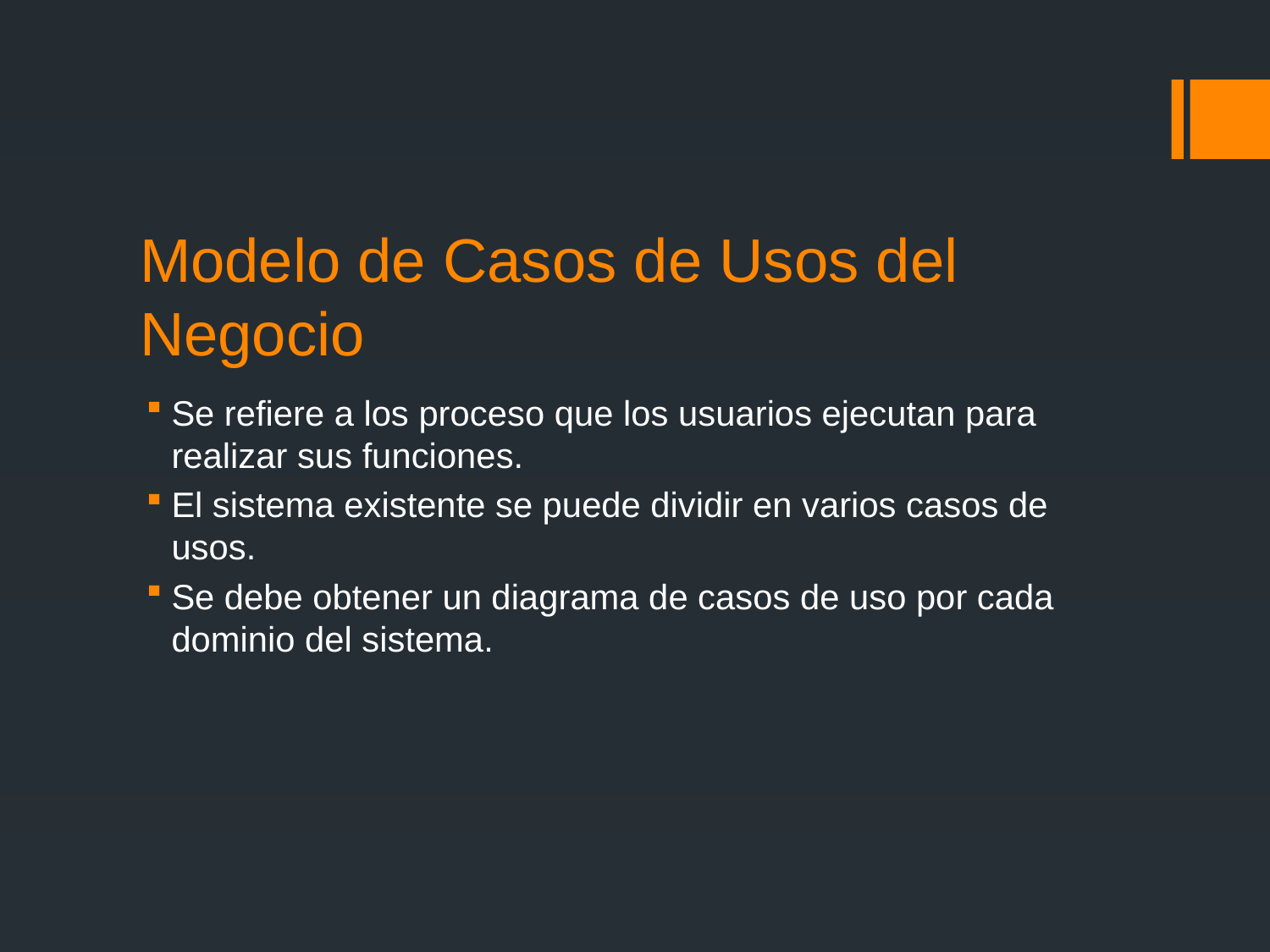

# Modelo de Casos de Usos del Negocio
Se refiere a los proceso que los usuarios ejecutan para realizar sus funciones.
El sistema existente se puede dividir en varios casos de usos.
Se debe obtener un diagrama de casos de uso por cada dominio del sistema.